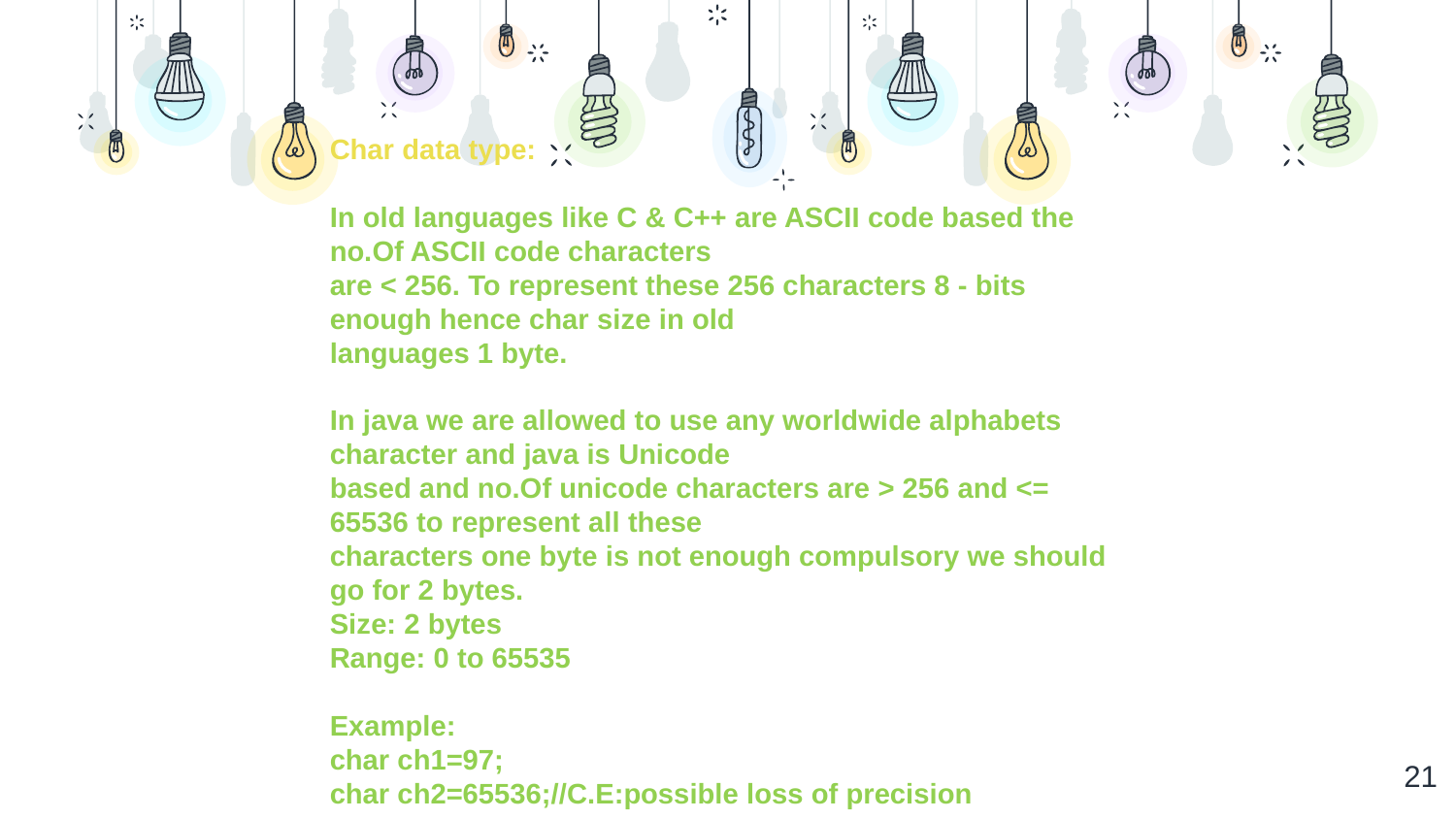

Char data type:

In old languages like C & C++ are ASCII code based the no.Of ASCII code characters
are < 256. To represent these 256 characters 8 - bits enough hence char size in old
languages 1 byte.

In java we are allowed to use any worldwide alphabets character and java is Unicode
based and no.Of unicode characters are > 256 and <= 65536 to represent all these
characters one byte is not enough compulsory we should go for 2 bytes.
Size: 2 bytes
Range: 0 to 65535

Example:
char ch1=97;
char ch2=65536;//C.E:possible loss of precision
21